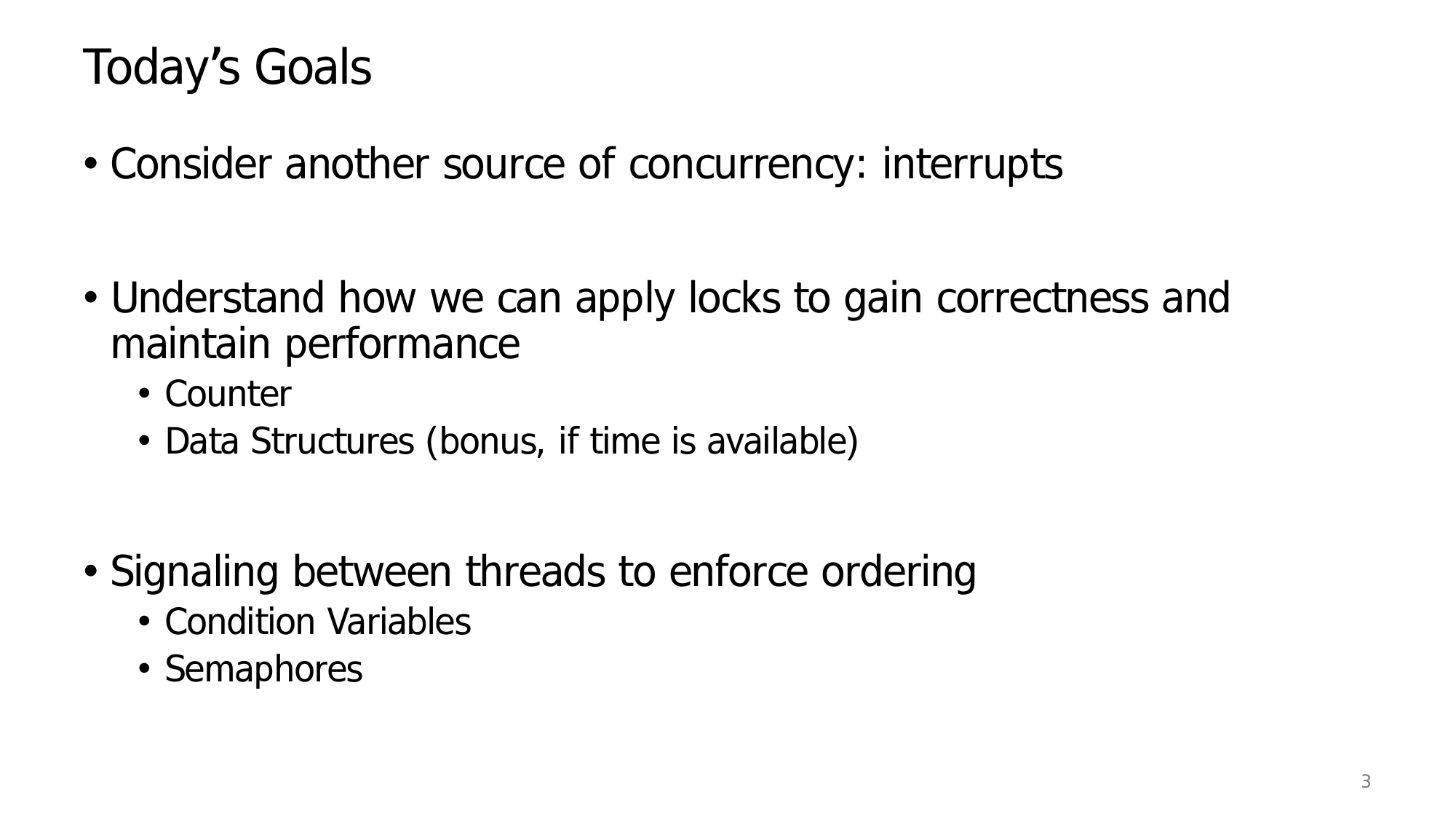

# Today’s Goals
Consider another source of concurrency: interrupts

Understand how we can apply locks to gain correctness and maintain performance
Counter
Data Structures (bonus, if time is available)

Signaling between threads to enforce ordering
Condition Variables
Semaphores
3